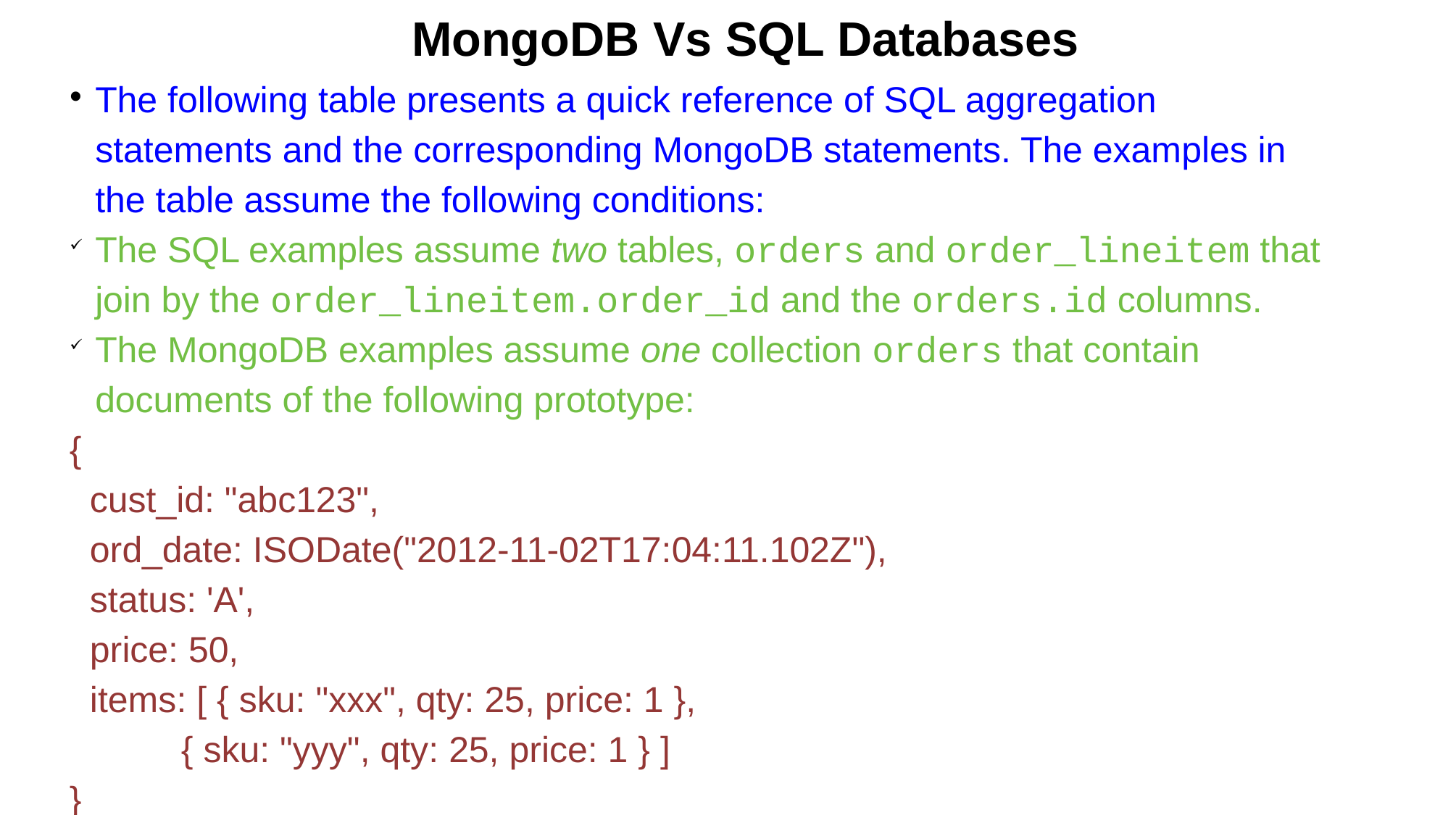

MongoDB Vs SQL Databases
The following table presents a quick reference of SQL aggregation statements and the corresponding MongoDB statements. The examples in the table assume the following conditions:
The SQL examples assume two tables, orders and order_lineitem that join by the order_lineitem.order_id and the orders.id columns.
The MongoDB examples assume one collection orders that contain documents of the following prototype:
{
  cust_id: "abc123",
  ord_date: ISODate("2012-11-02T17:04:11.102Z"),
  status: 'A',
  price: 50,
  items: [ { sku: "xxx", qty: 25, price: 1 },
           { sku: "yyy", qty: 25, price: 1 } ]
}